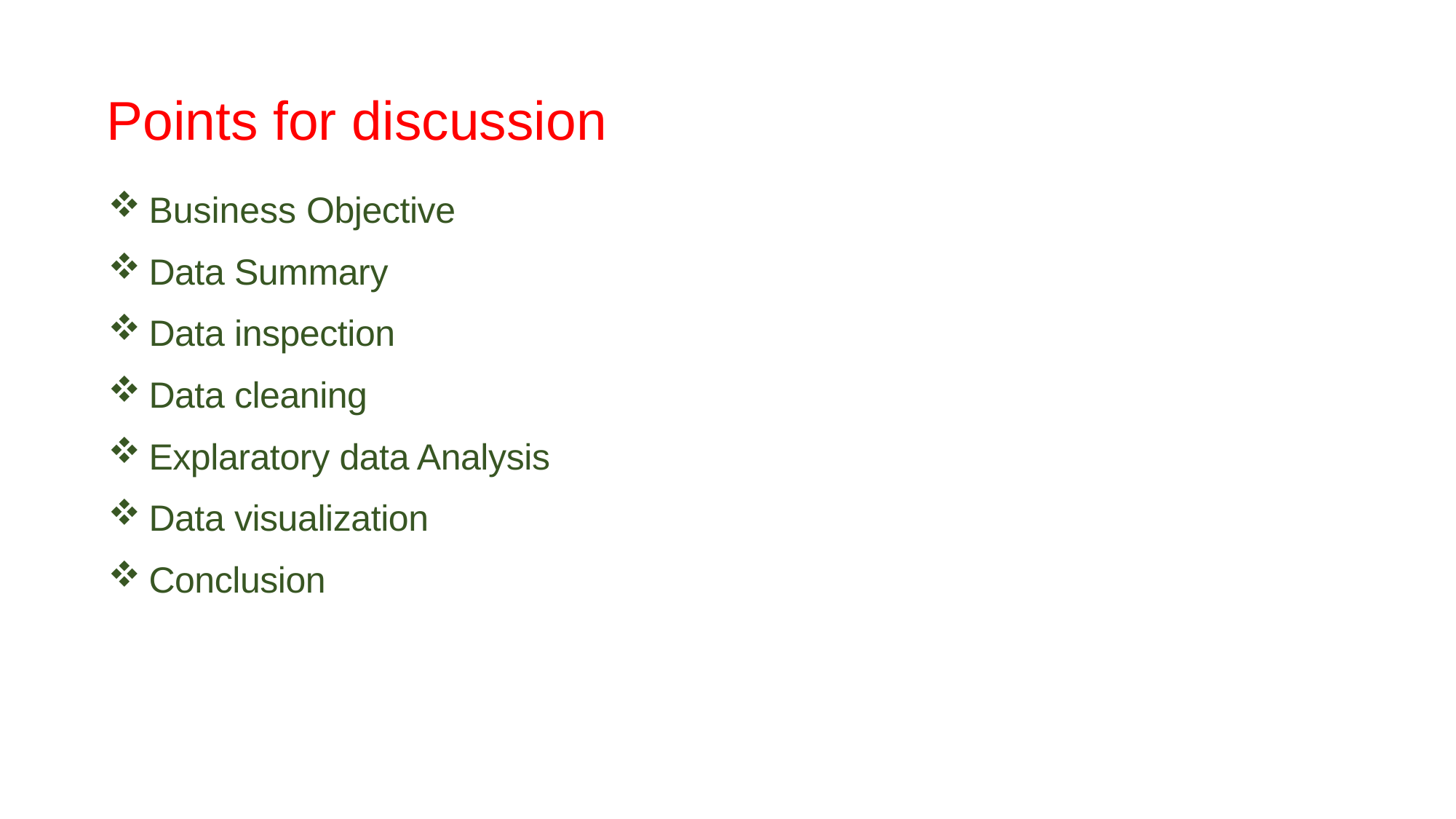

Points for discussion
Business Objective
Data Summary
Data inspection
Data cleaning
Explaratory data Analysis
Data visualization
Conclusion